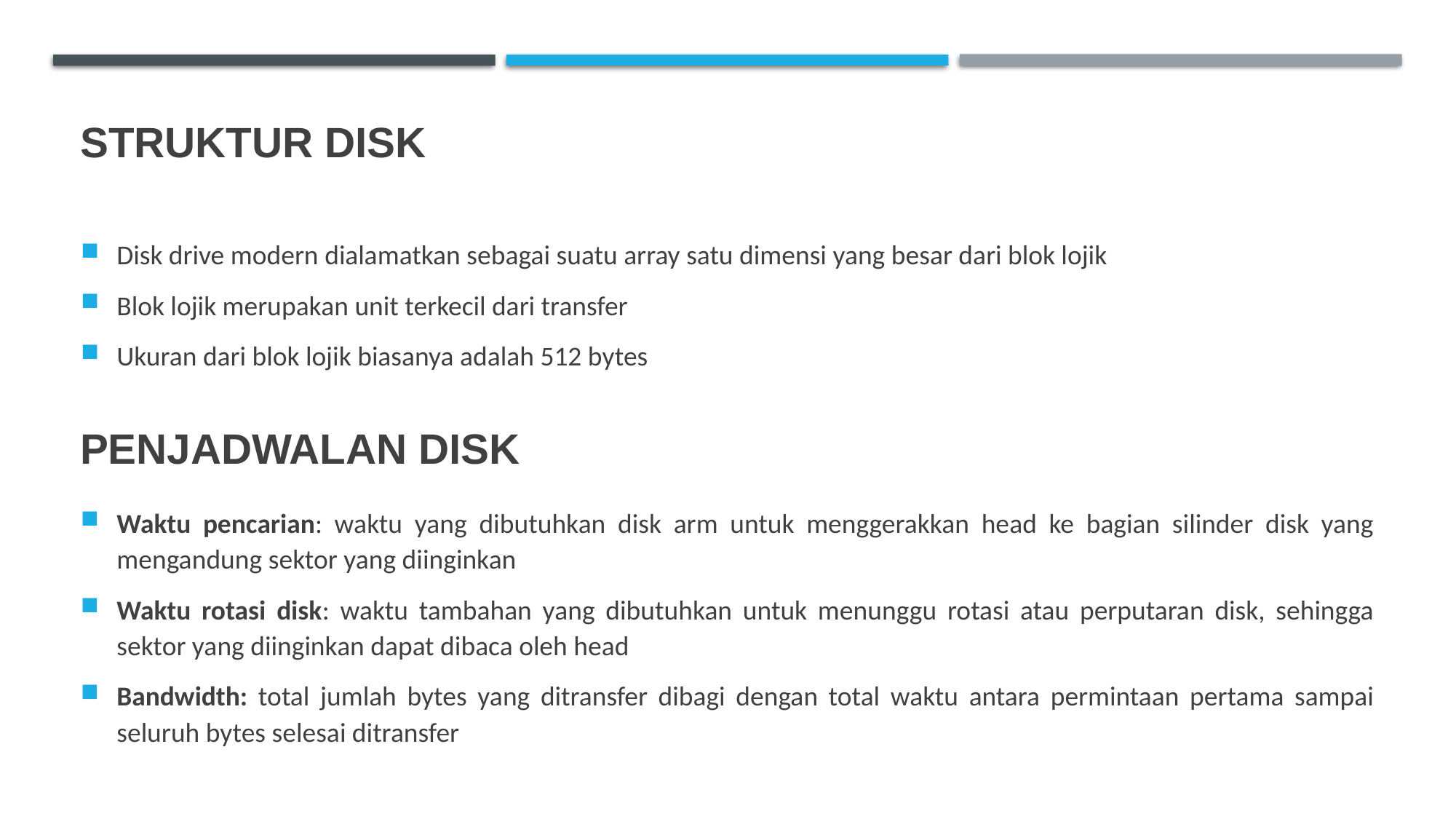

# Struktur disk
Disk drive modern dialamatkan sebagai suatu array satu dimensi yang besar dari blok lojik
Blok lojik merupakan unit terkecil dari transfer
Ukuran dari blok lojik biasanya adalah 512 bytes
Penjadwalan disk
Waktu pencarian: waktu yang dibutuhkan disk arm untuk menggerakkan head ke bagian silinder disk yang mengandung sektor yang diinginkan
Waktu rotasi disk: waktu tambahan yang dibutuhkan untuk menunggu rotasi atau perputaran disk, sehingga sektor yang diinginkan dapat dibaca oleh head
Bandwidth: total jumlah bytes yang ditransfer dibagi dengan total waktu antara permintaan pertama sampai seluruh bytes selesai ditransfer